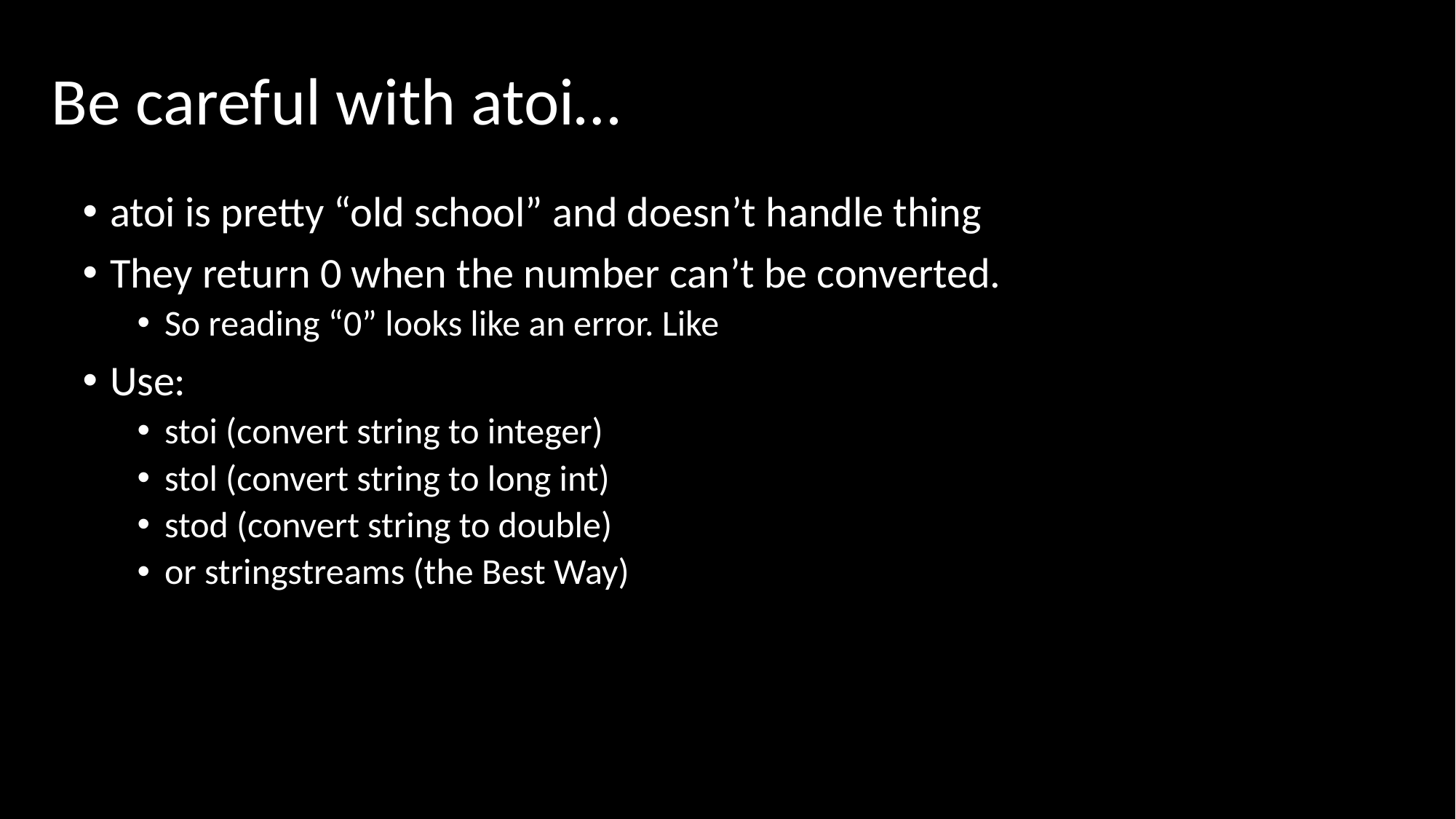

# Be careful with atoi…
atoi is pretty “old school” and doesn’t handle thing
They return 0 when the number can’t be converted.
So reading “0” looks like an error. Like
Use:
stoi (convert string to integer)
stol (convert string to long int)
stod (convert string to double)
or stringstreams (the Best Way)